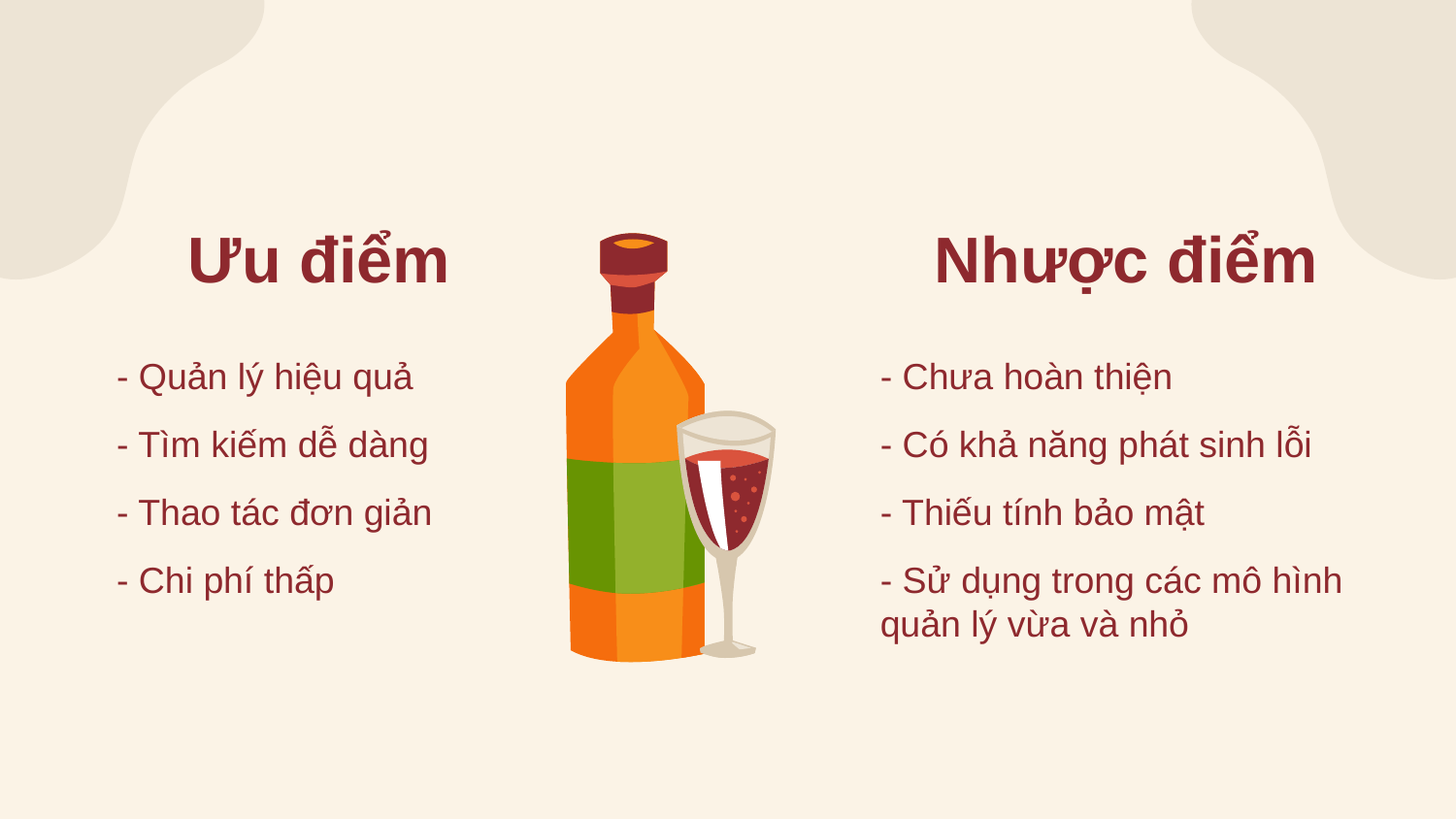

Nhược điểm

- Chưa hoàn thiện
- Có khả năng phát sinh lỗi
- Thiếu tính bảo mật
- Sử dụng trong các mô hình quản lý vừa và nhỏ

    Ưu điểm

- Quản lý hiệu quả
- Tìm kiếm dễ dàng
- Thao tác đơn giản
- Chi phí thấp